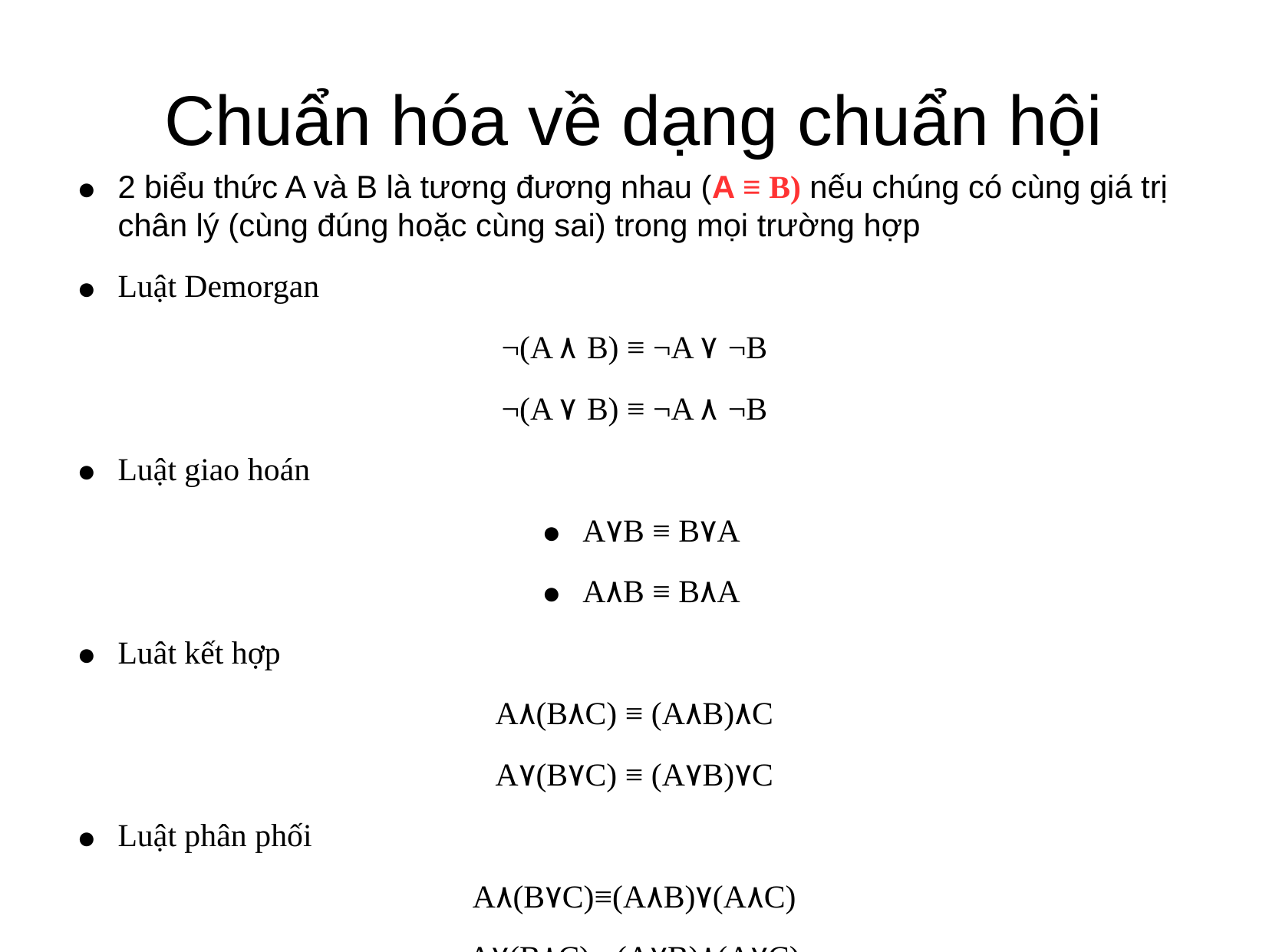

Chuẩn hóa về dạng chuẩn hội
2 biểu thức A và B là tương đương nhau (A ≡ B) nếu chúng có cùng giá trị chân lý (cùng đúng hoặc cùng sai) trong mọi trường hợp
Luật Demorgan
¬(A ٨ B) ≡ ¬A ٧ ¬B
¬(A ٧ B) ≡ ¬A ٨ ¬B
Luật giao hoán
A٧B ≡ B٧A
A٨B ≡ B٨A
Luât kết hợp
A٨(B٨C) ≡ (A٨B)٨C
A٧(B٧C) ≡ (A٧B)٧C
Luật phân phối
A٨(B٧C)≡(A٨B)٧(A٨C)
A٧(B٨C)≡ (A٧B)٨(A٧C)